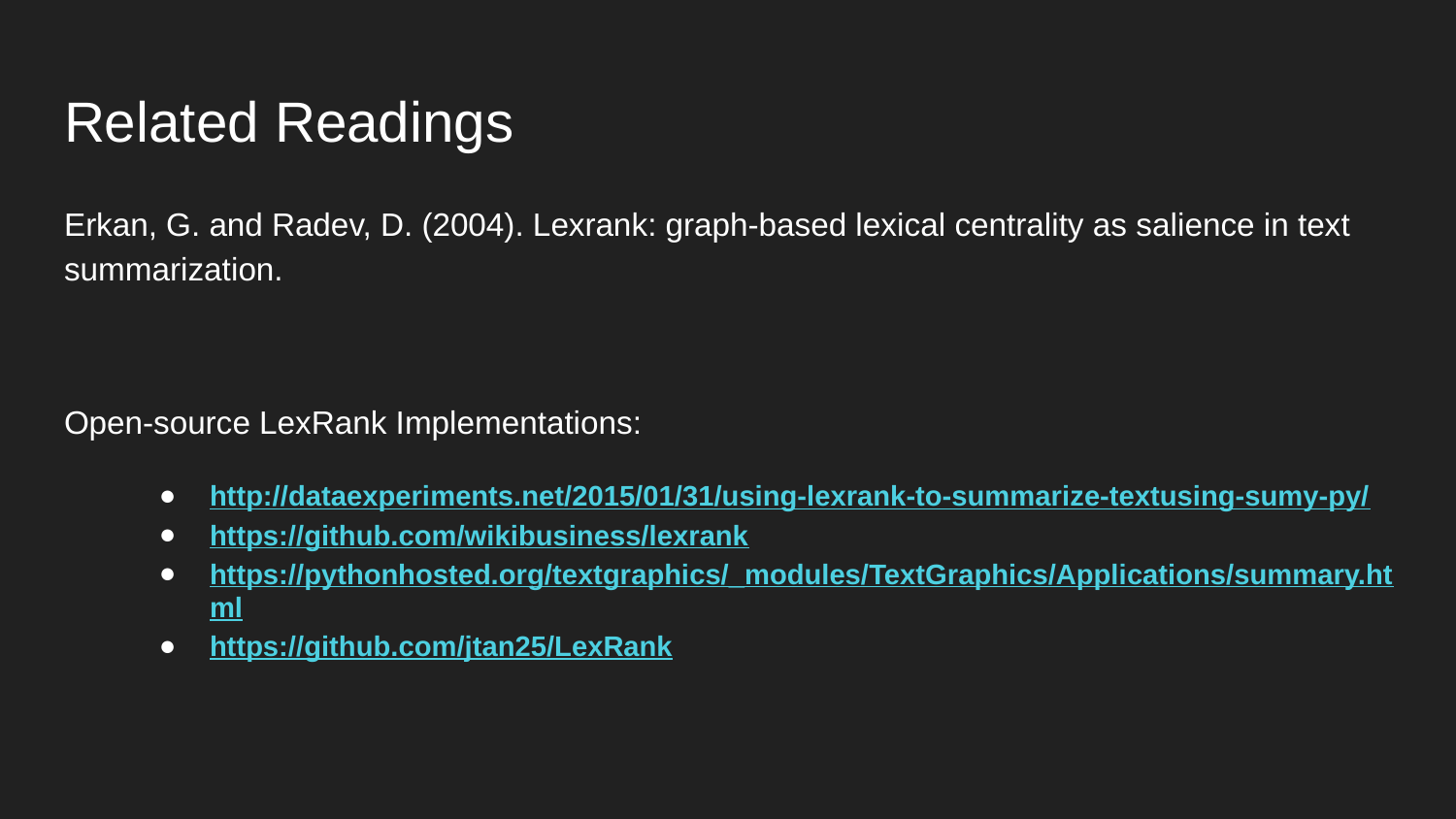

# Related Readings
Erkan, G. and Radev, D. (2004). Lexrank: graph-based lexical centrality as salience in text summarization.

Open-source LexRank Implementations:
http://dataexperiments.net/2015/01/31/using-lexrank-to-summarize-textusing-sumy-py/
https://github.com/wikibusiness/lexrank
https://pythonhosted.org/textgraphics/_modules/TextGraphics/Applications/summary.html
https://github.com/jtan25/LexRank